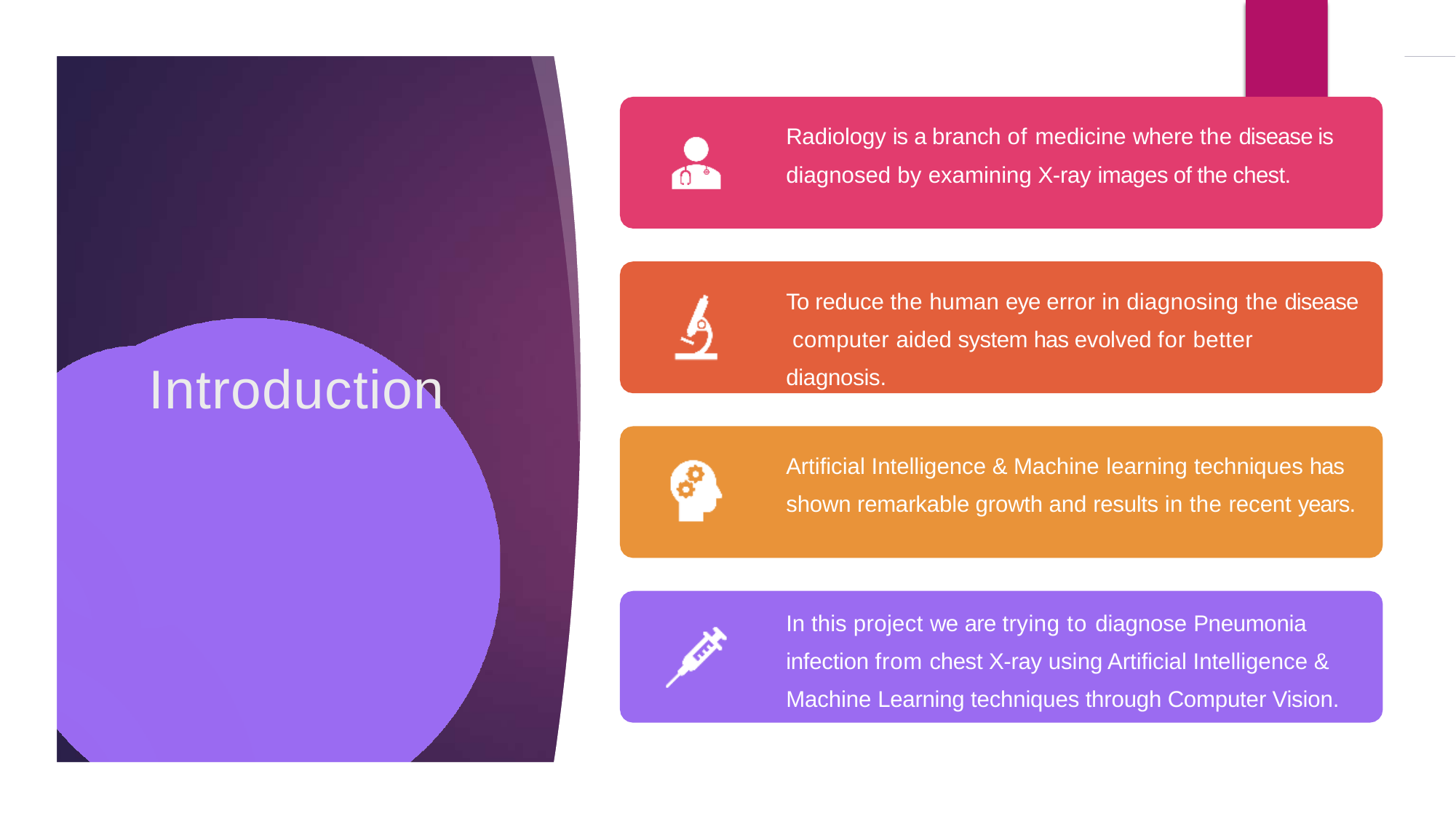

# Radiology is a branch of medicine where the disease is diagnosed by examining X-ray images of the chest.

To reduce the human eye error in diagnosing the disease  computer aided system has evolved for better diagnosis.
Introduction

Artificial Intelligence & Machine learning techniques has shown remarkable growth and results in the recent years.

In this project we are trying to diagnose Pneumonia infection from chest X-ray using Artificial Intelligence & Machine Learning techniques through Computer Vision.